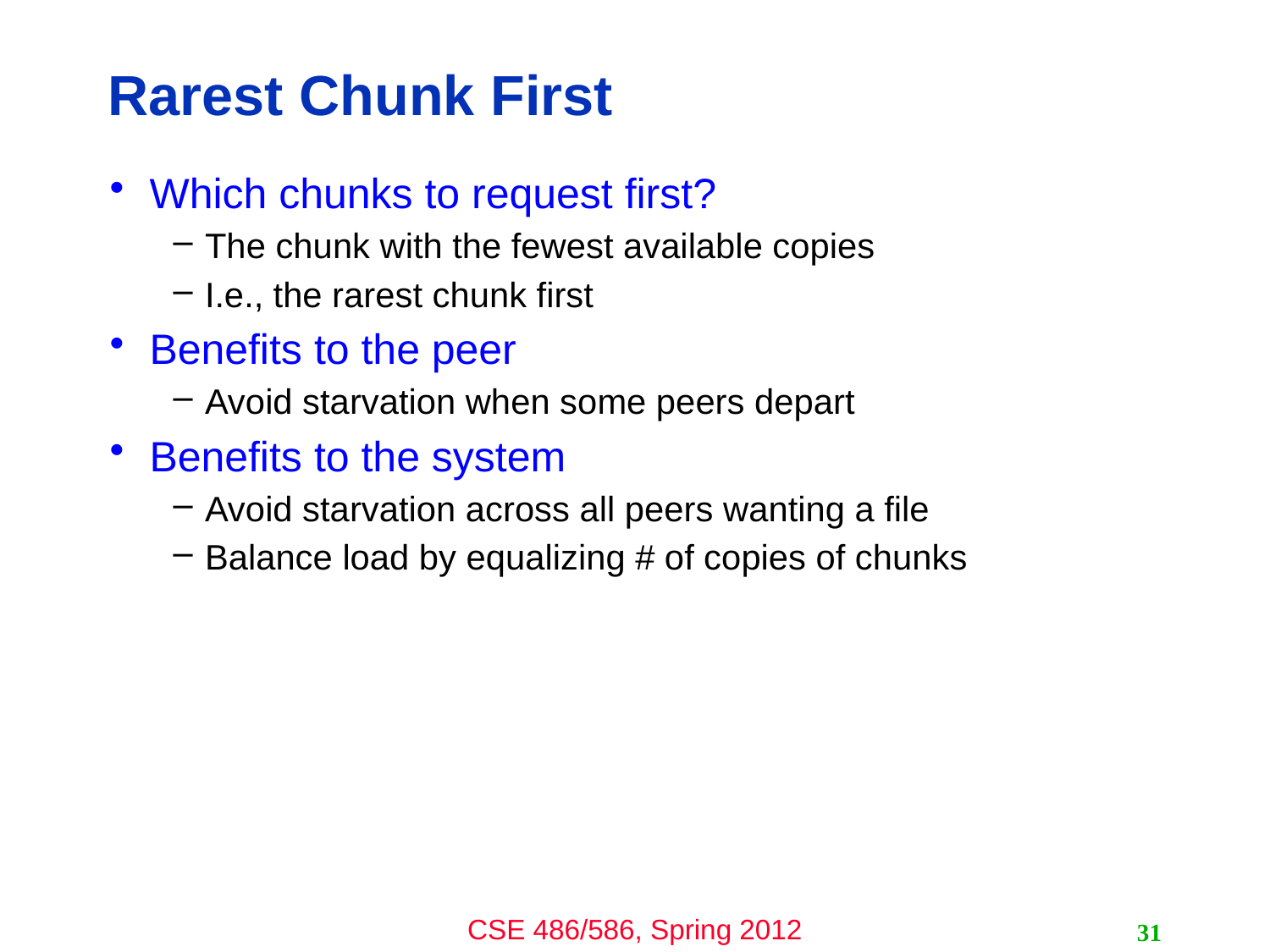

# Rarest Chunk First
Which chunks to request first?
The chunk with the fewest available copies
I.e., the rarest chunk first
Benefits to the peer
Avoid starvation when some peers depart
Benefits to the system
Avoid starvation across all peers wanting a file
Balance load by equalizing # of copies of chunks

31